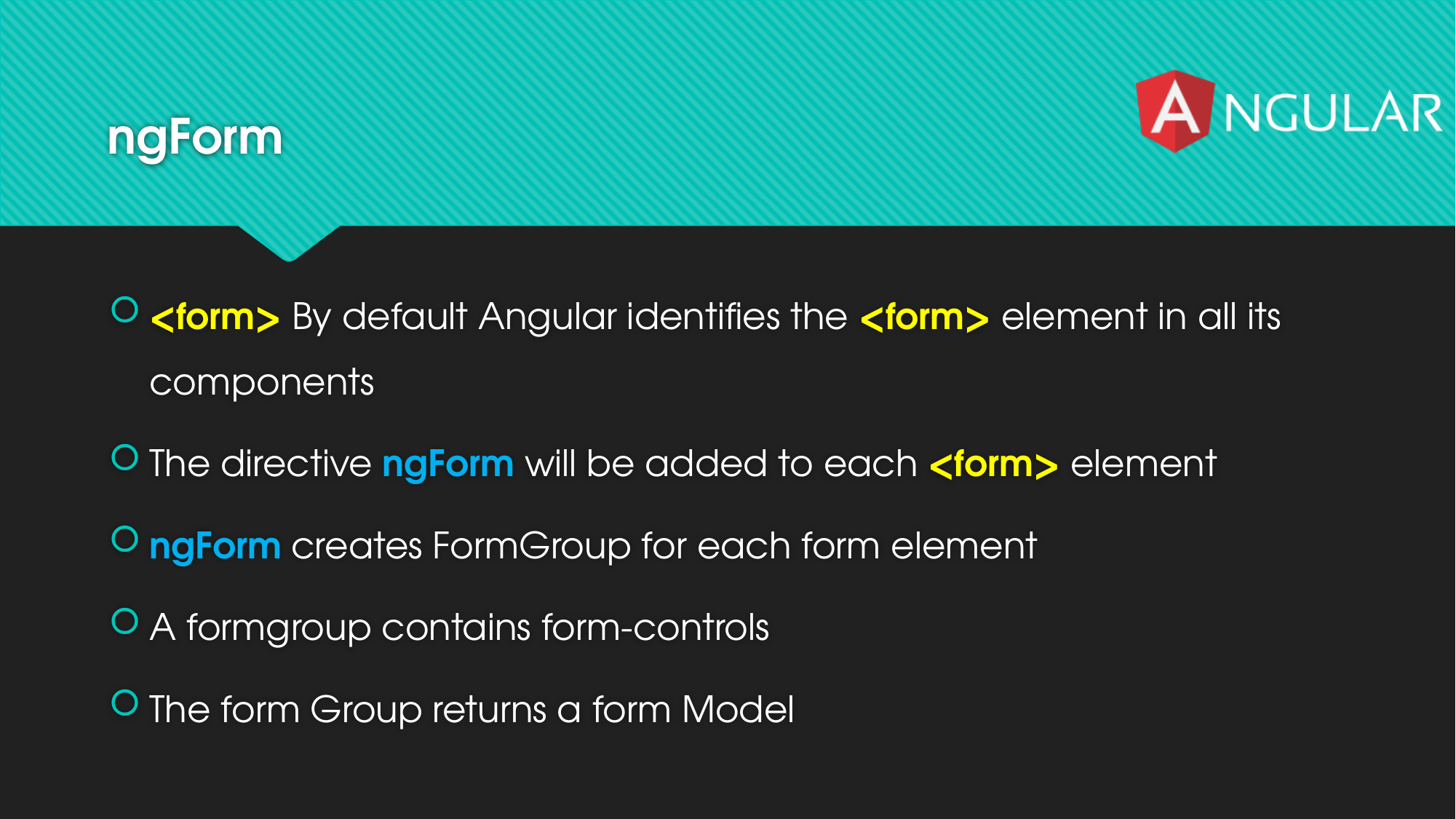

# ngForm
<form> By default Angular identifies the <form> element in all its components
The directive ngForm will be added to each <form> element
ngForm creates FormGroup for each form element
A formgroup contains form-controls
The form Group returns a form Model